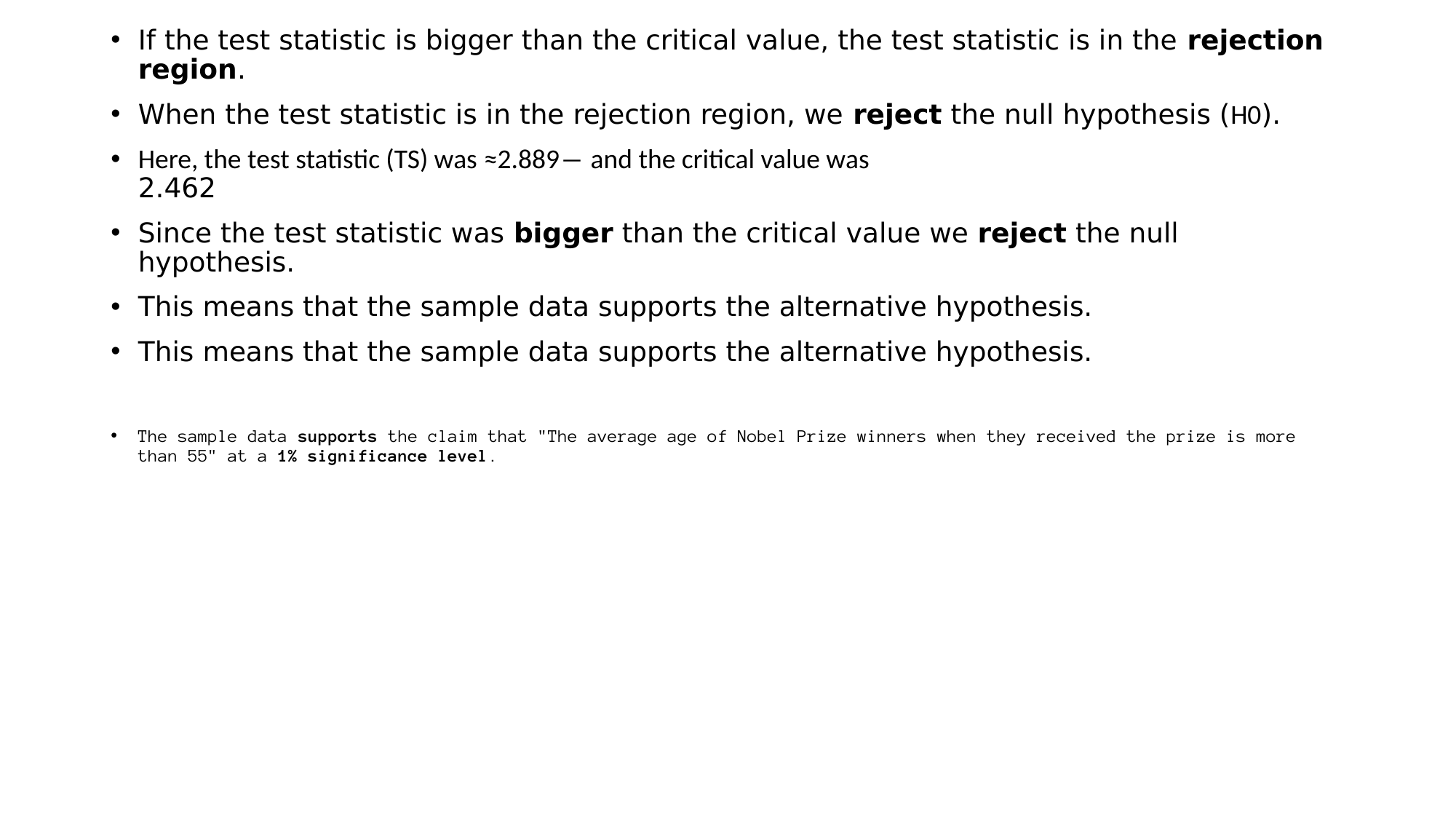

If the test statistic is bigger than the critical value, the test statistic is in the rejection region.
When the test statistic is in the rejection region, we reject the null hypothesis (H0).
Here, the test statistic (TS) was ≈2.889― and the critical value was 
2.462
Since the test statistic was bigger than the critical value we reject the null hypothesis.
This means that the sample data supports the alternative hypothesis.
This means that the sample data supports the alternative hypothesis.

The sample data supports the claim that "The average age of Nobel Prize winners when they received the prize is more than 55" at a 1% significance level.